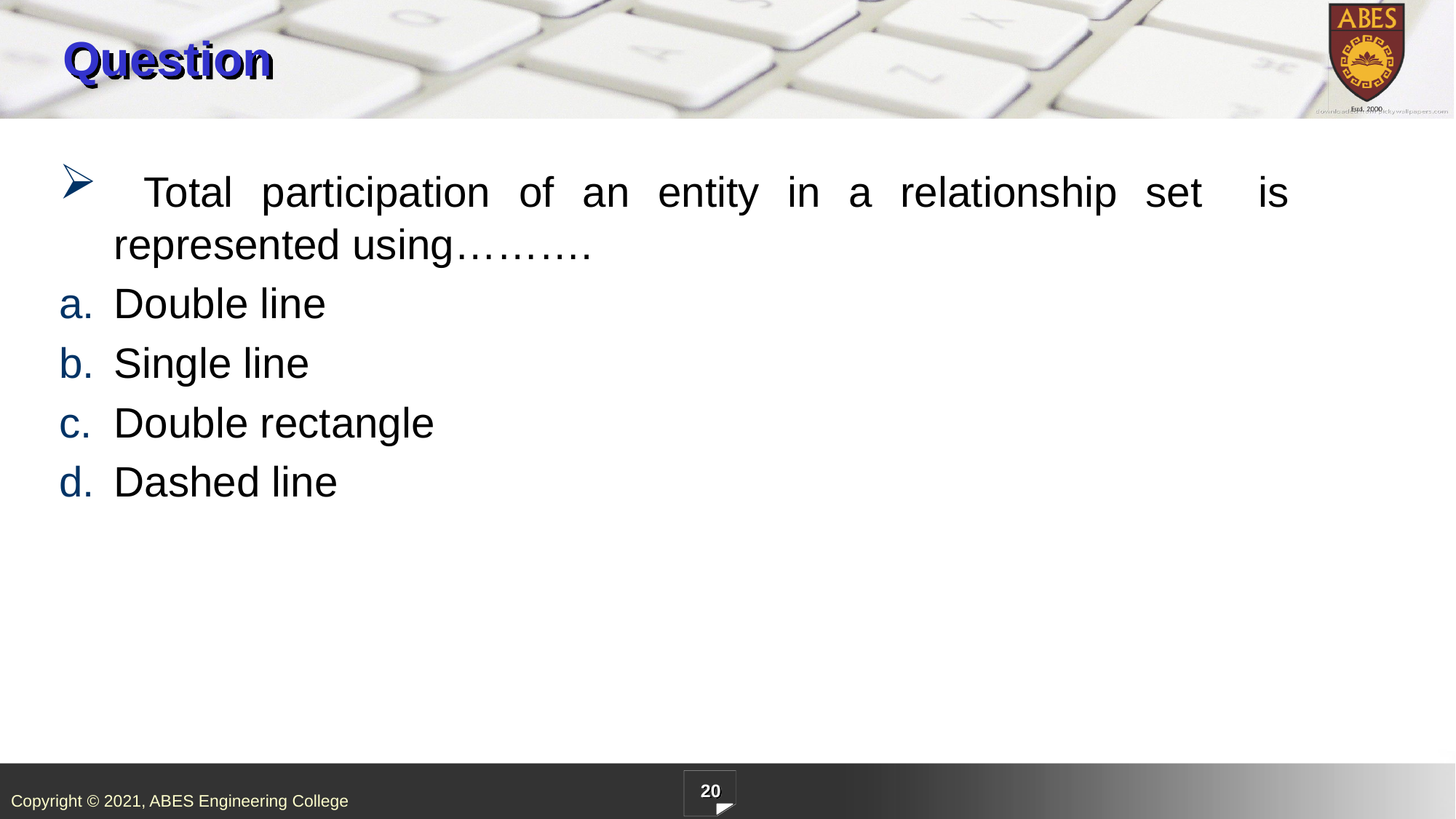

# Question
 Total participation of an entity in a relationship set  is   represented using……….
Double line
Single line
Double rectangle
Dashed line

20